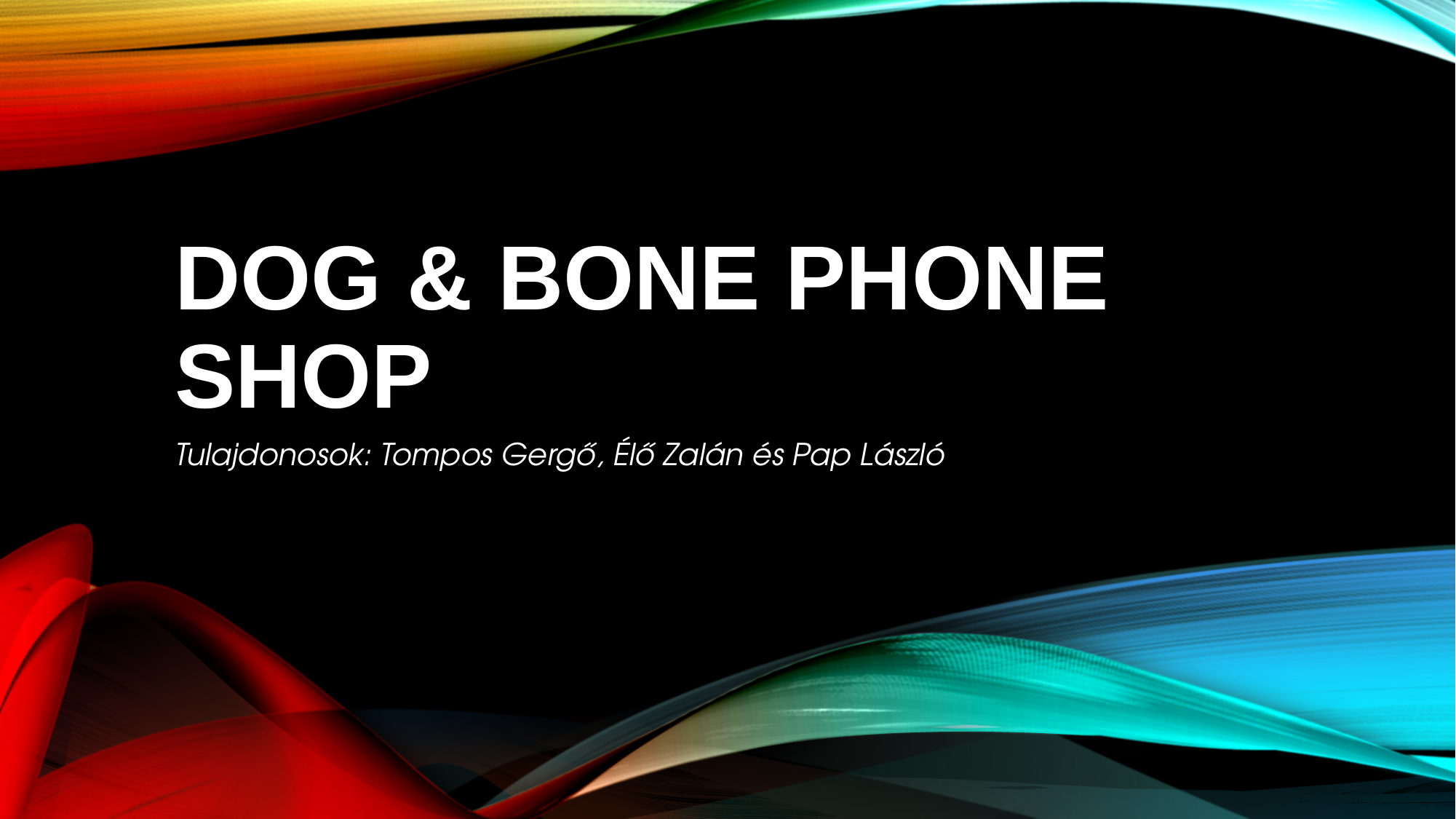

# Dog & Bone Phone Shop
Tulajdonosok: Tompos Gergő, Élő Zalán és Pap László